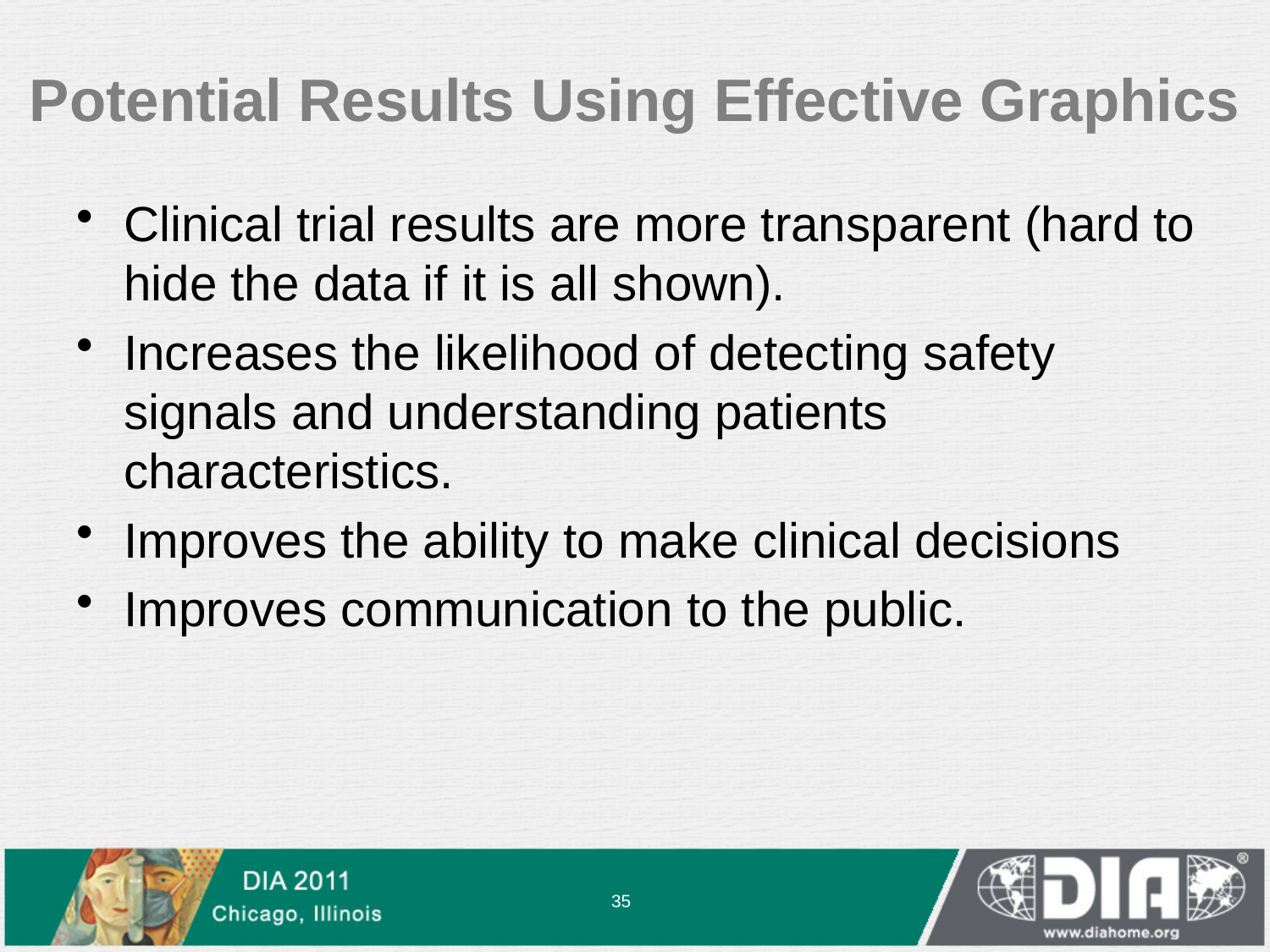

Potential Results Using Effective Graphics
Clinical trial results are more transparent (hard to hide the data if it is all shown).
Increases the likelihood of detecting safety signals and understanding patients characteristics.
Improves the ability to make clinical decisions
Improves communication to the public.
35